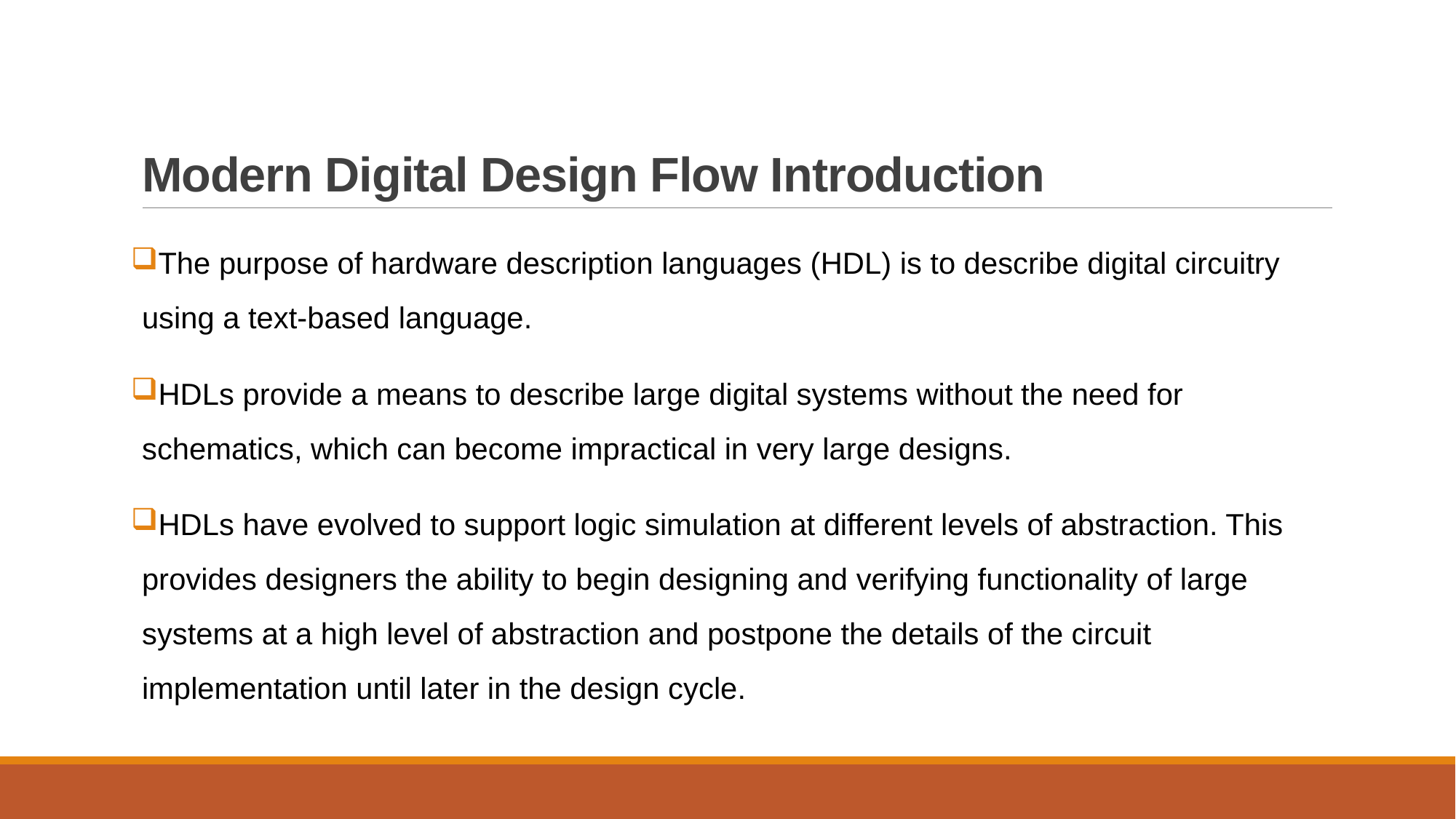

# Modern Digital Design Flow Introduction
The purpose of hardware description languages (HDL) is to describe digital circuitry using a text-based language.
HDLs provide a means to describe large digital systems without the need for schematics, which can become impractical in very large designs.
HDLs have evolved to support logic simulation at different levels of abstraction. This provides designers the ability to begin designing and verifying functionality of large systems at a high level of abstraction and postpone the details of the circuit implementation until later in the design cycle.